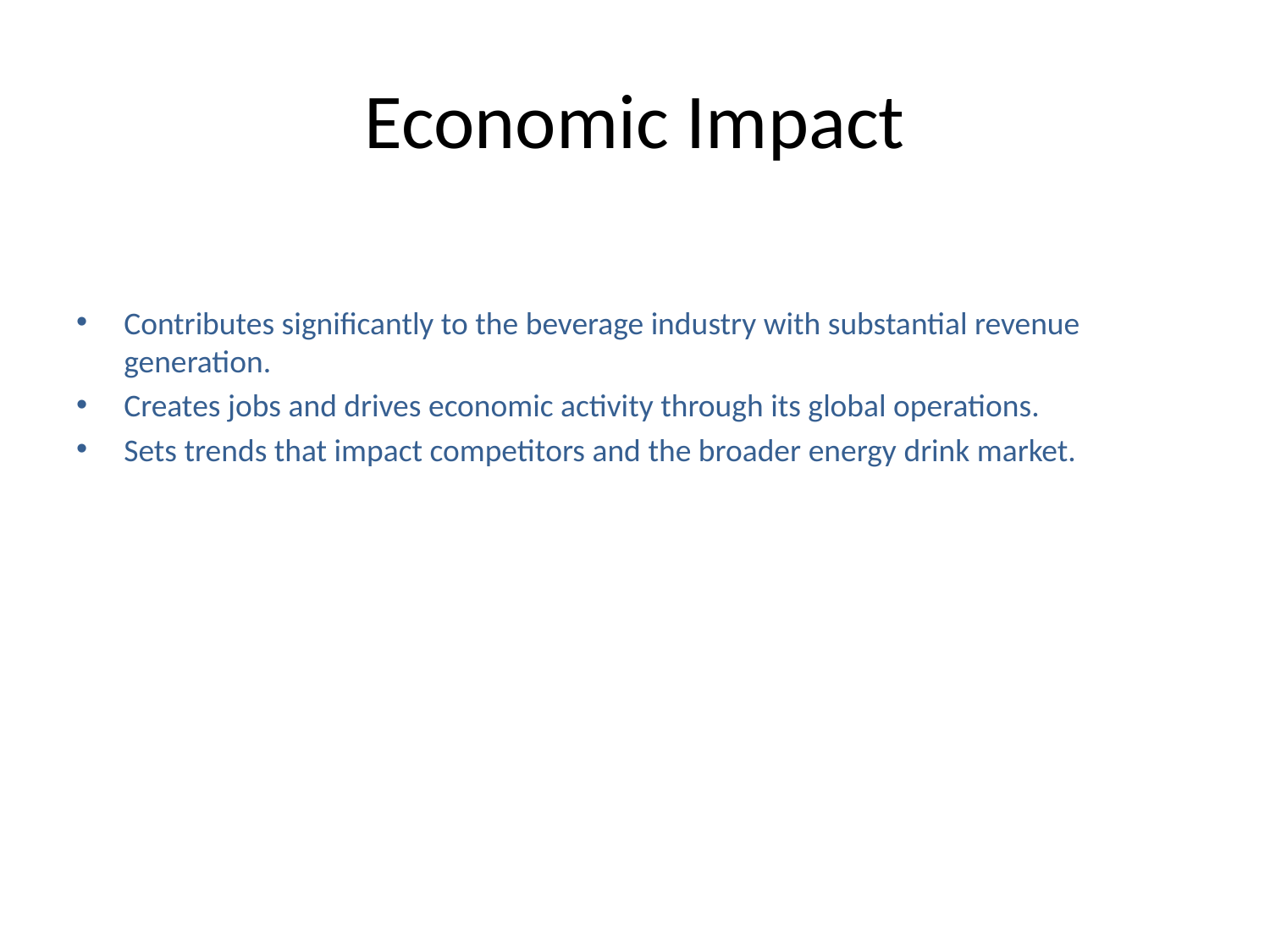

# Economic Impact

Contributes significantly to the beverage industry with substantial revenue generation.
Creates jobs and drives economic activity through its global operations.
Sets trends that impact competitors and the broader energy drink market.